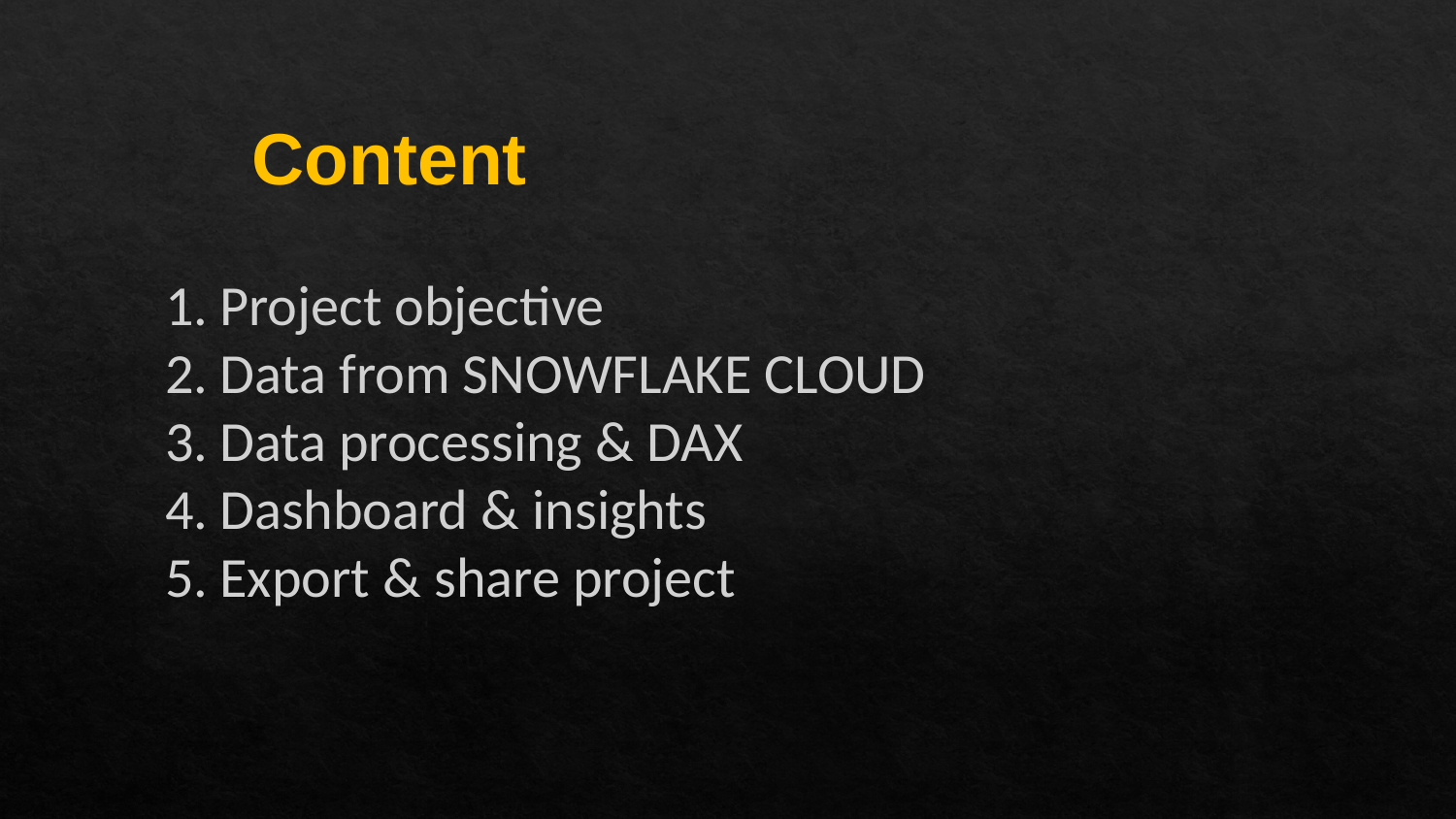

Content

Project objective
Data from SNOWFLAKE CLOUD
Data processing & DAX
Dashboard & insights
Export & share project